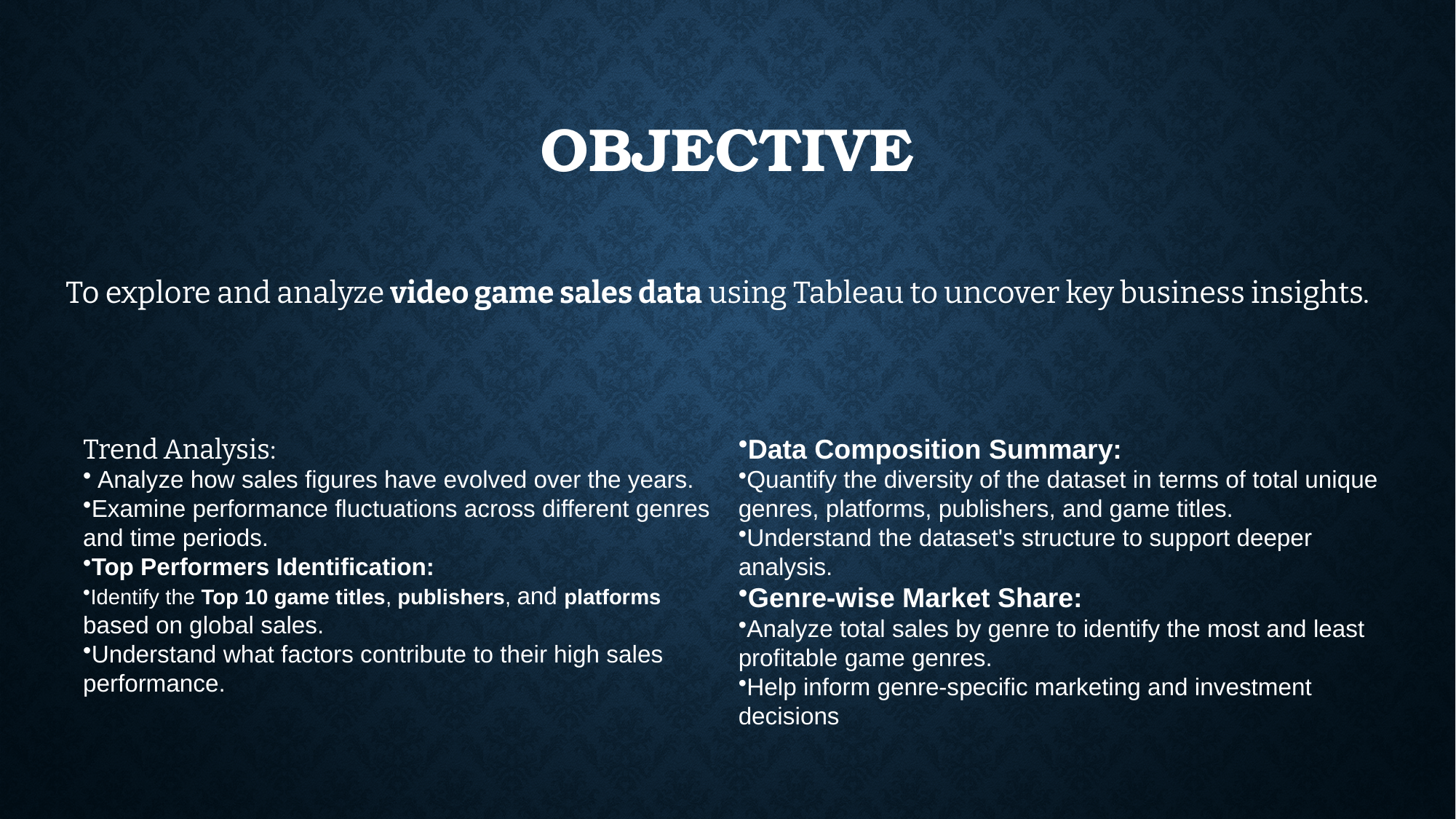

# Objective
To explore and analyze video game sales data using Tableau to uncover key business insights.
Trend Analysis:
 Analyze how sales figures have evolved over the years.
Examine performance fluctuations across different genres and time periods.
Top Performers Identification:
Identify the Top 10 game titles, publishers, and platforms based on global sales.
Understand what factors contribute to their high sales performance.
Data Composition Summary:
Quantify the diversity of the dataset in terms of total unique genres, platforms, publishers, and game titles.
Understand the dataset's structure to support deeper analysis.
Genre-wise Market Share:
Analyze total sales by genre to identify the most and least profitable game genres.
Help inform genre-specific marketing and investment decisions